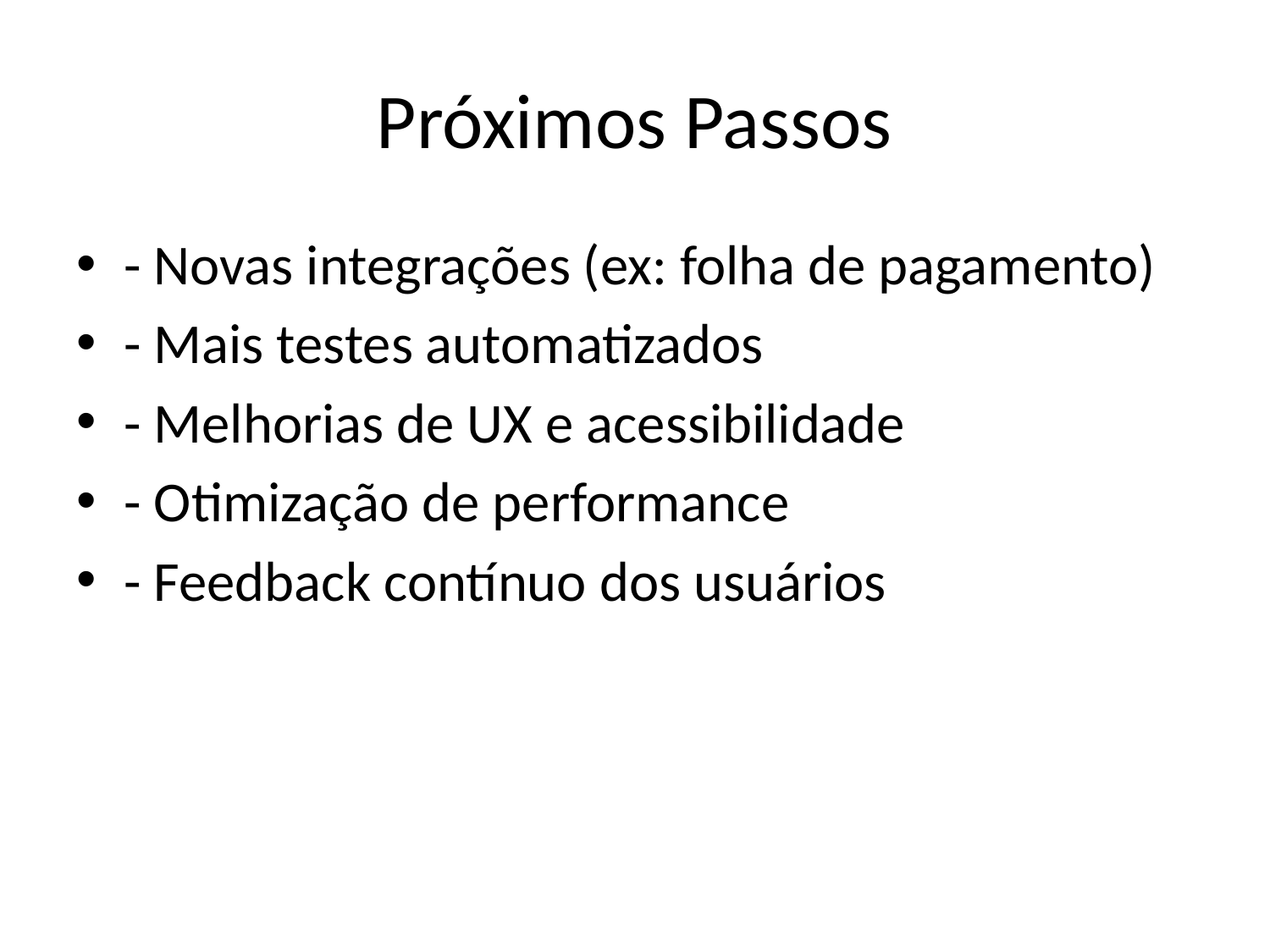

# Próximos Passos
- Novas integrações (ex: folha de pagamento)
- Mais testes automatizados
- Melhorias de UX e acessibilidade
- Otimização de performance
- Feedback contínuo dos usuários